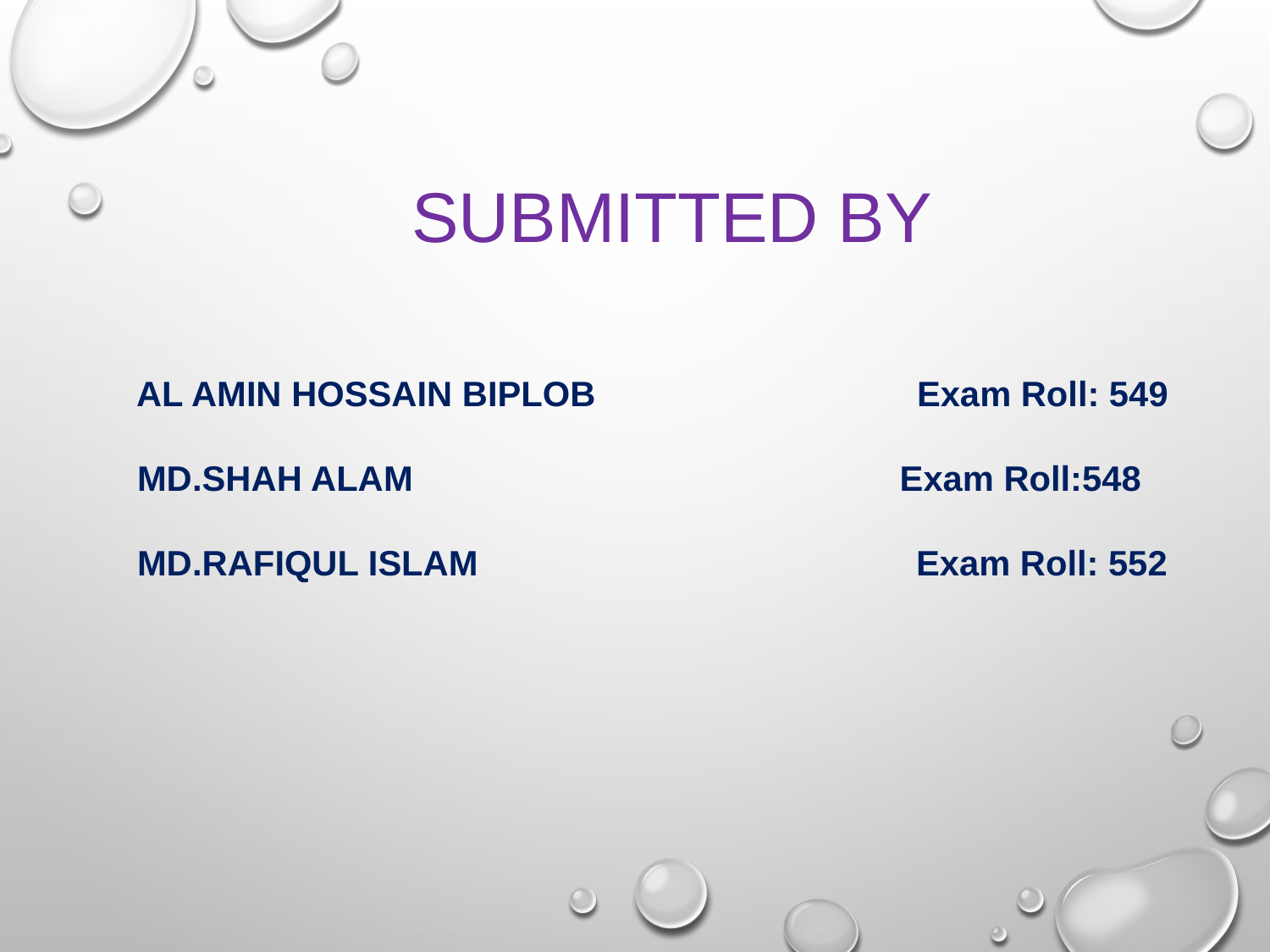

SUBMITTED BY

 AL AMIN HOSSAIN BIPLOB                                 Exam Roll: 549

 MD.SHAH ALAM                                                  Exam Roll:548

 MD.RAFIQUL ISLAM                                             Exam Roll: 552